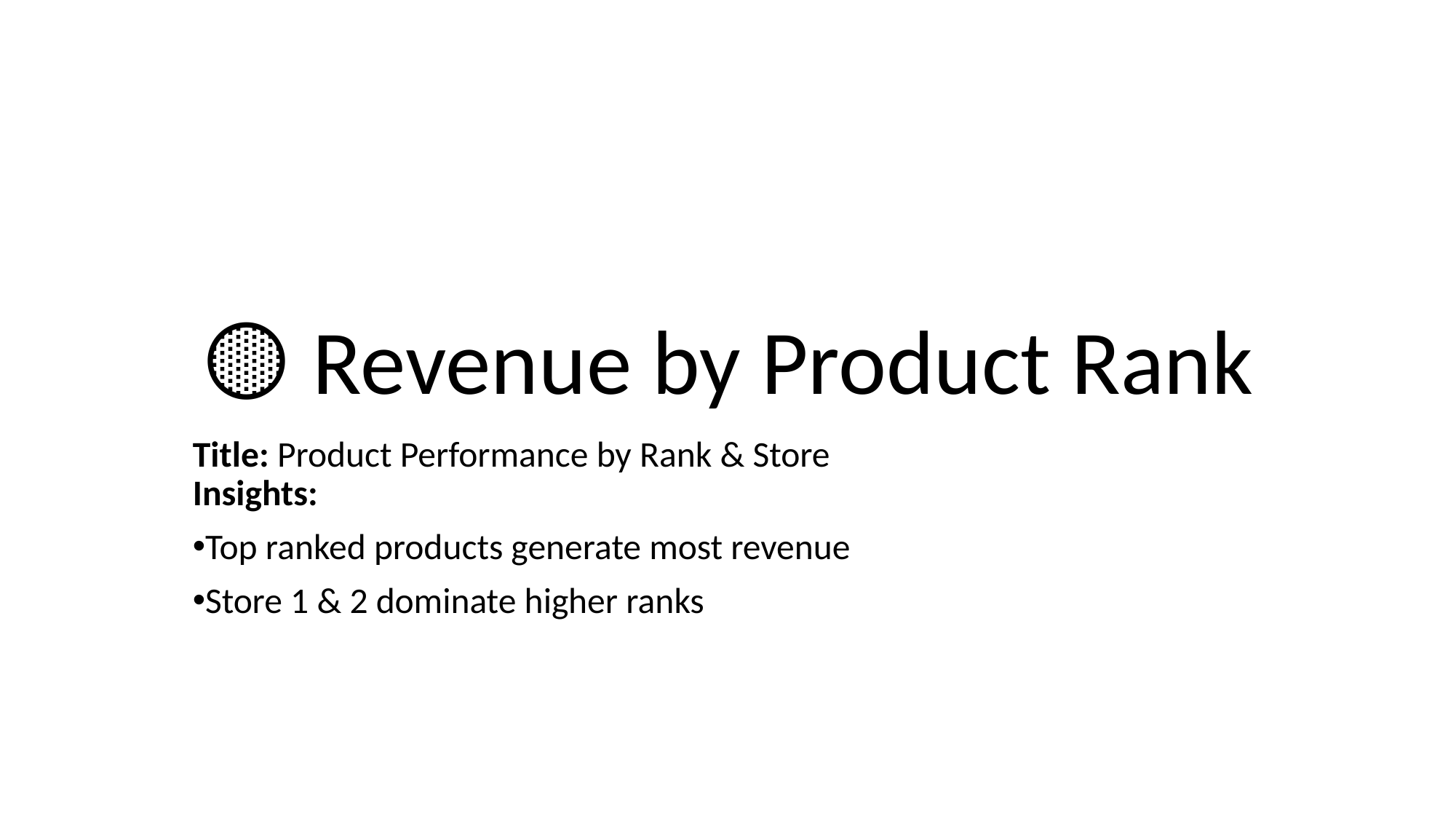

# 🟡 Revenue by Product Rank
Title: Product Performance by Rank & Store
Insights:
Top ranked products generate most revenue
Store 1 & 2 dominate higher ranks